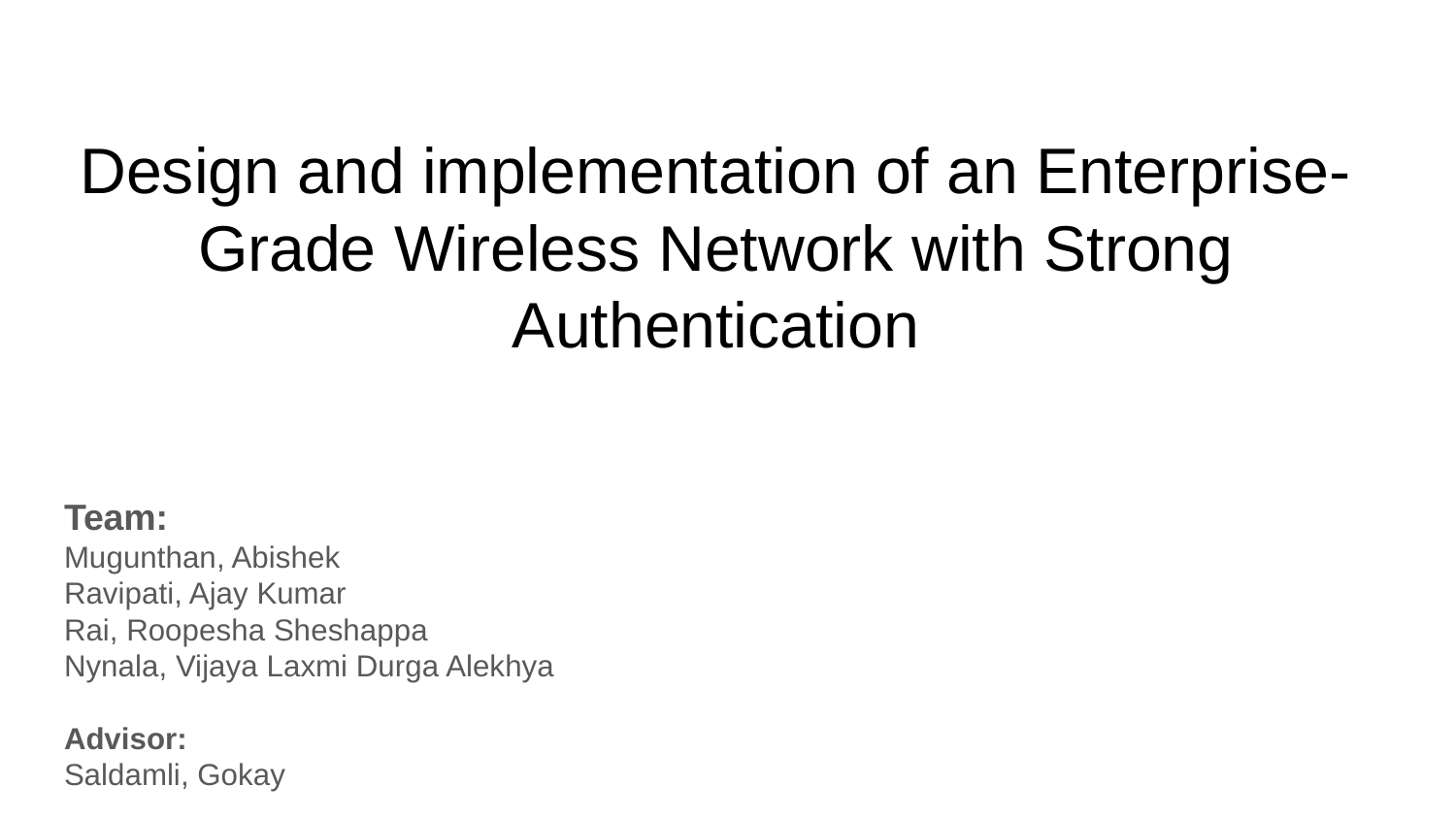

# Design and implementation of an Enterprise-Grade Wireless Network with Strong Authentication
Team:
Mugunthan, Abishek
Ravipati, Ajay Kumar
Rai, Roopesha Sheshappa
Nynala, Vijaya Laxmi Durga Alekhya

Advisor:
Saldamli, Gokay